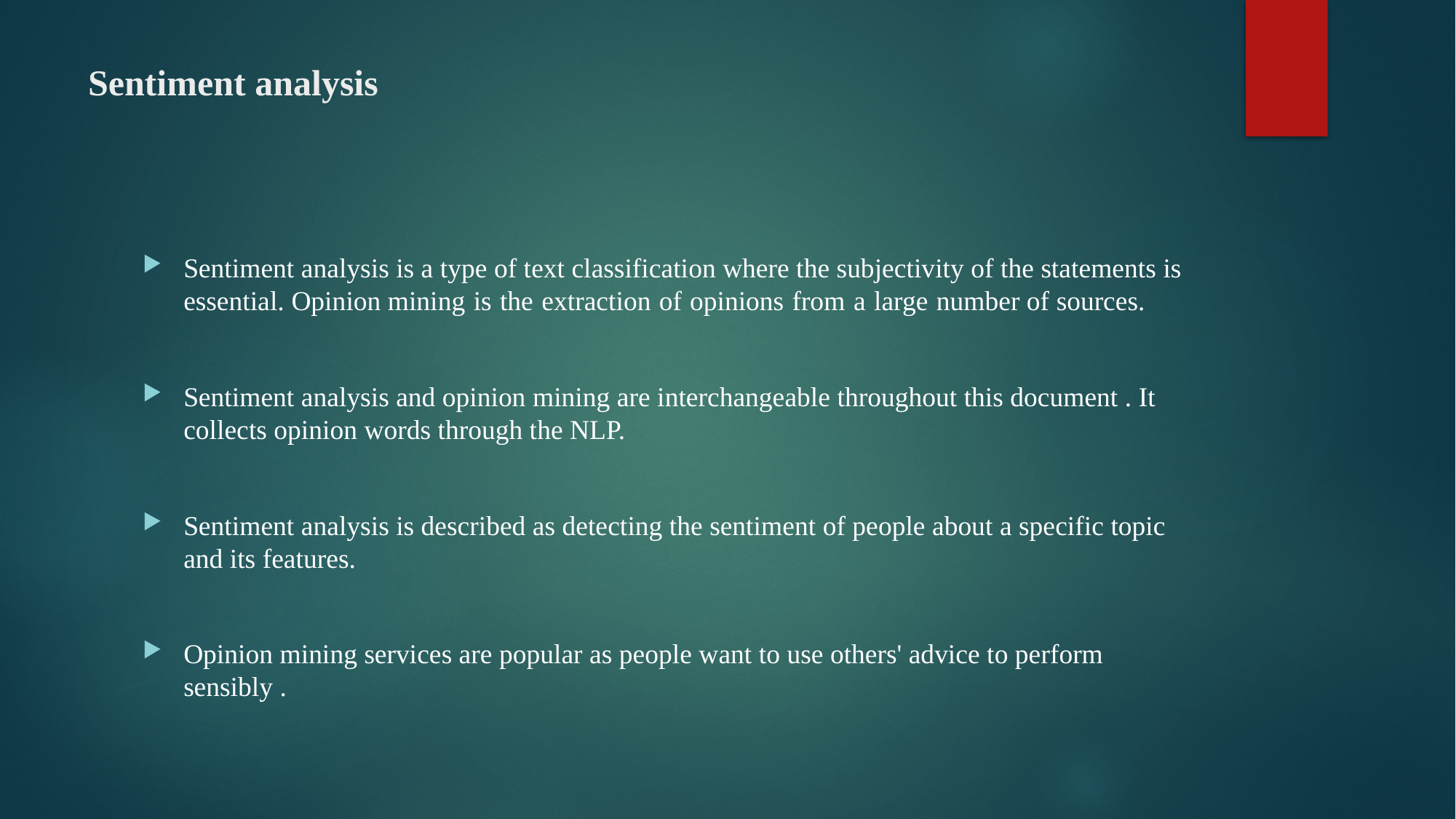

# Sentiment analysis
Sentiment analysis is a type of text classification where the subjectivity of the statements is essential. Opinion mining is the extraction of opinions from a large number of sources.

Sentiment analysis and opinion mining are interchangeable throughout this document . It collects opinion words through the NLP.

Sentiment analysis is described as detecting the sentiment of people about a specific topic and its features.

Opinion mining services are popular as people want to use others' advice to perform sensibly .